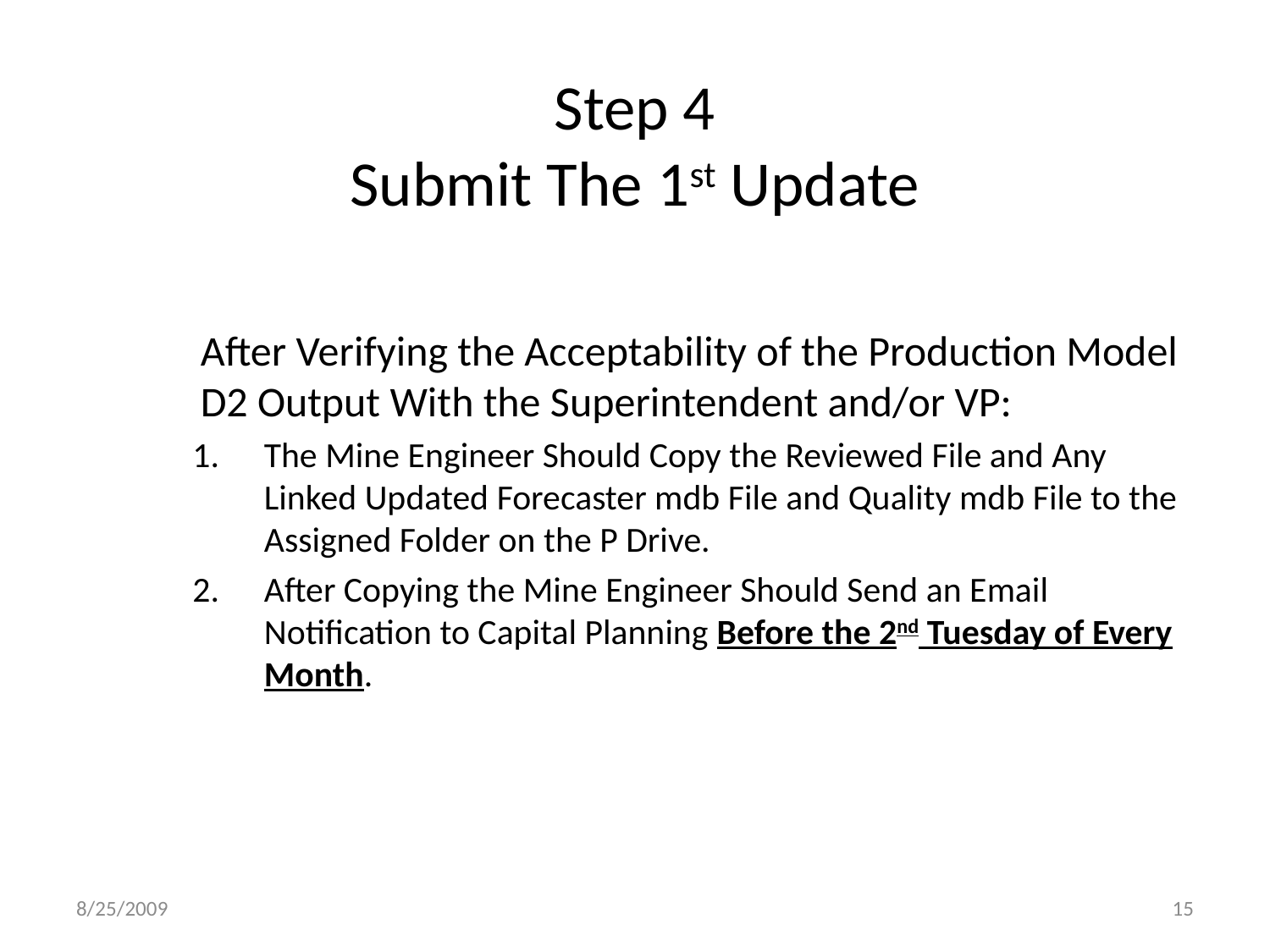

# Step 4 Submit The 1st Update
	After Verifying the Acceptability of the Production Model D2 Output With the Superintendent and/or VP:
The Mine Engineer Should Copy the Reviewed File and Any Linked Updated Forecaster mdb File and Quality mdb File to the Assigned Folder on the P Drive.
After Copying the Mine Engineer Should Send an Email Notification to Capital Planning Before the 2nd Tuesday of Every Month.

8/25/2009
15